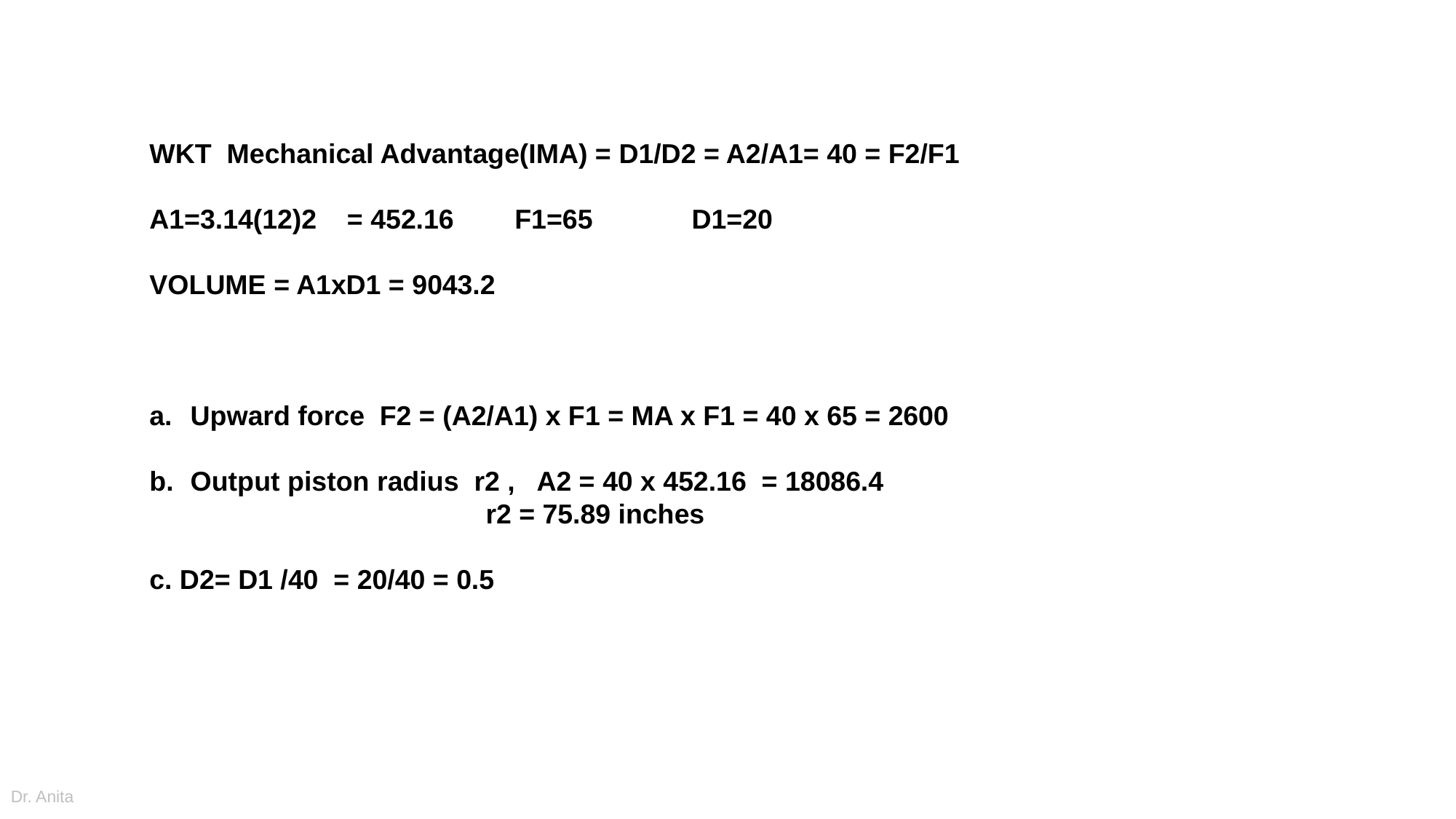

WKT  Mechanical Advantage(IMA) = D1/D2 = A2/A1= 40 = F2/F1

A1=3.14(12)2    = 452.16        F1=65             D1=20

VOLUME = A1xD1 = 9043.2

Upward force  F2 = (A2/A1) x F1 = MA x F1 = 40 x 65 = 2600

Output piston radius  r2 ,   A2 = 40 x 452.16  = 18086.4
                                            r2 = 75.89 inches

c. D2= D1 /40  = 20/40 = 0.5